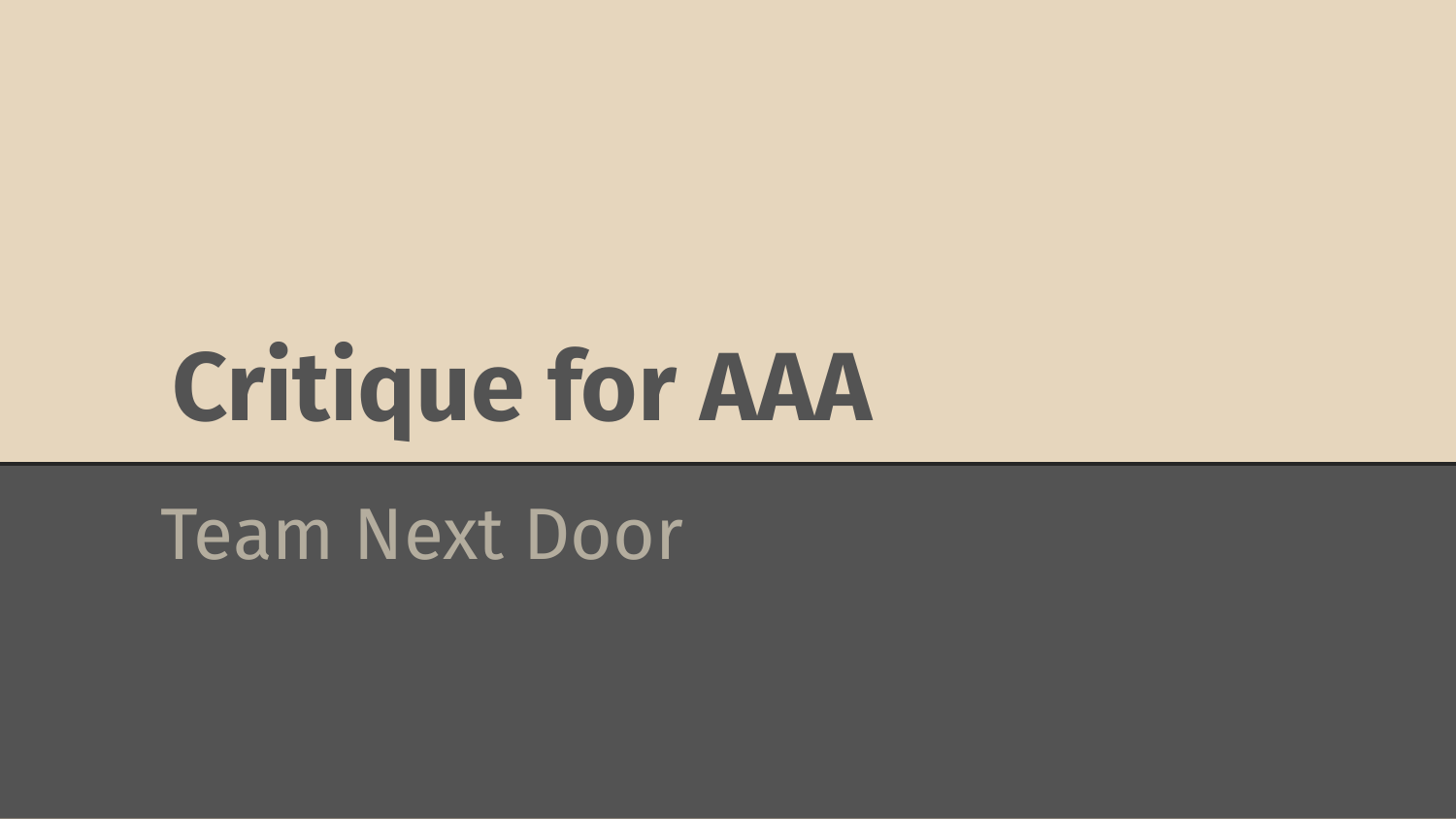

# Critique for AAA
Team Next Door